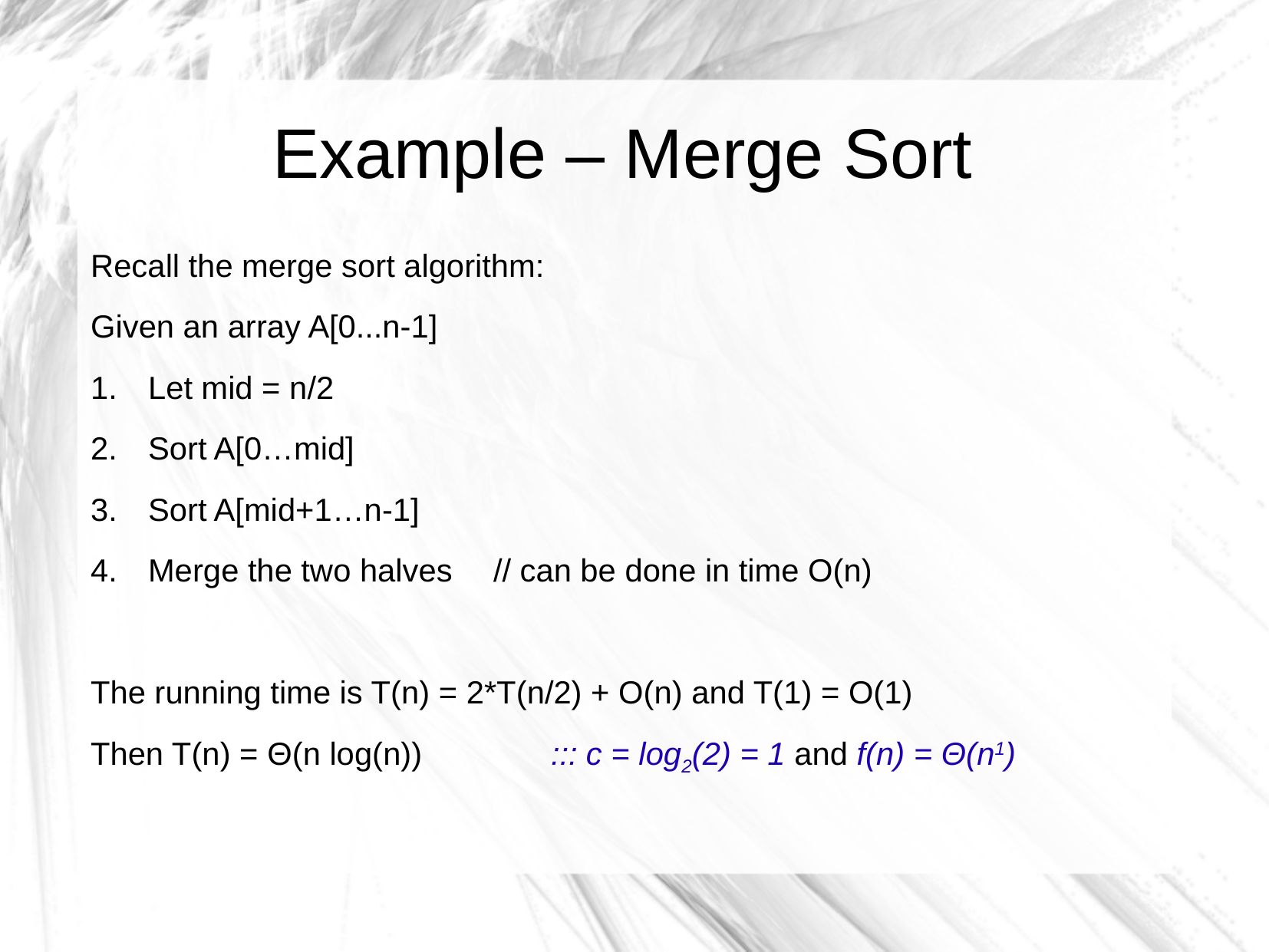

Example – Merge Sort
Recall the merge sort algorithm:
Given an array A[0...n-1]
Let mid = n/2
Sort A[0…mid]
Sort A[mid+1…n-1]
Merge the two halves	// can be done in time O(n)

The running time is T(n) = 2*T(n/2) + O(n) and T(1) = O(1)
Then T(n) = Θ(n log(n)) 		::: c = log2(2) = 1 and f(n) = Θ(n1)